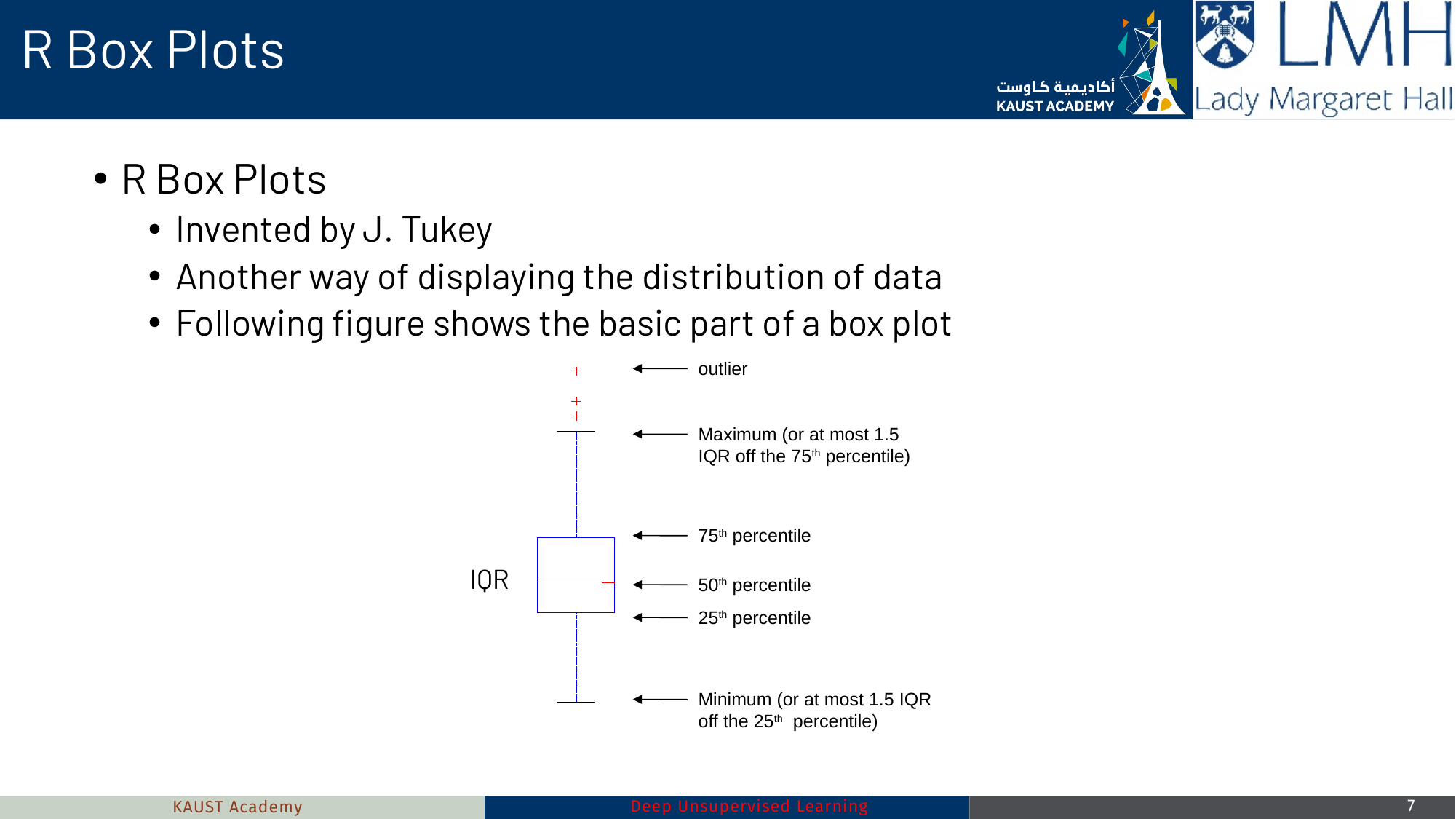

# R Box Plots
R Box Plots
Invented by J. Tukey
Another way of displaying the distribution of data
Following figure shows the basic part of a box plot

outlier

Maximum (or at most 1.5 IQR off the 75th percentile)

75th percentile

50th percentile

25th percentile

Minimum (or at most 1.5 IQR off the 25th  percentile)

IQR